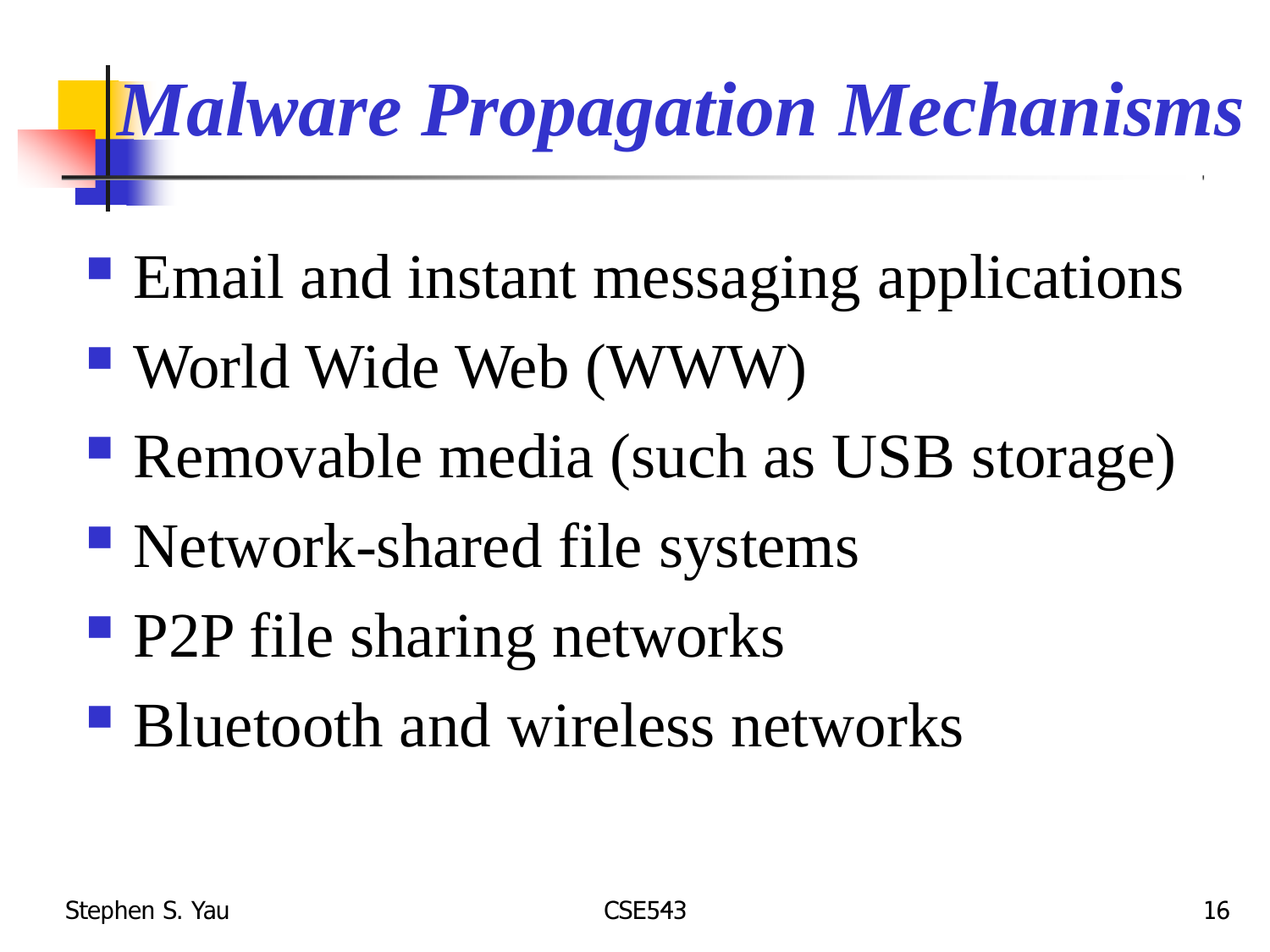

# Malware Propagation Mechanisms
Email and instant messaging applications
World Wide Web (WWW)
Removable media (such as USB storage)
Network-shared file systems
P2P file sharing networks
Bluetooth and wireless networks
Stephen S. Yau
CSE543
16